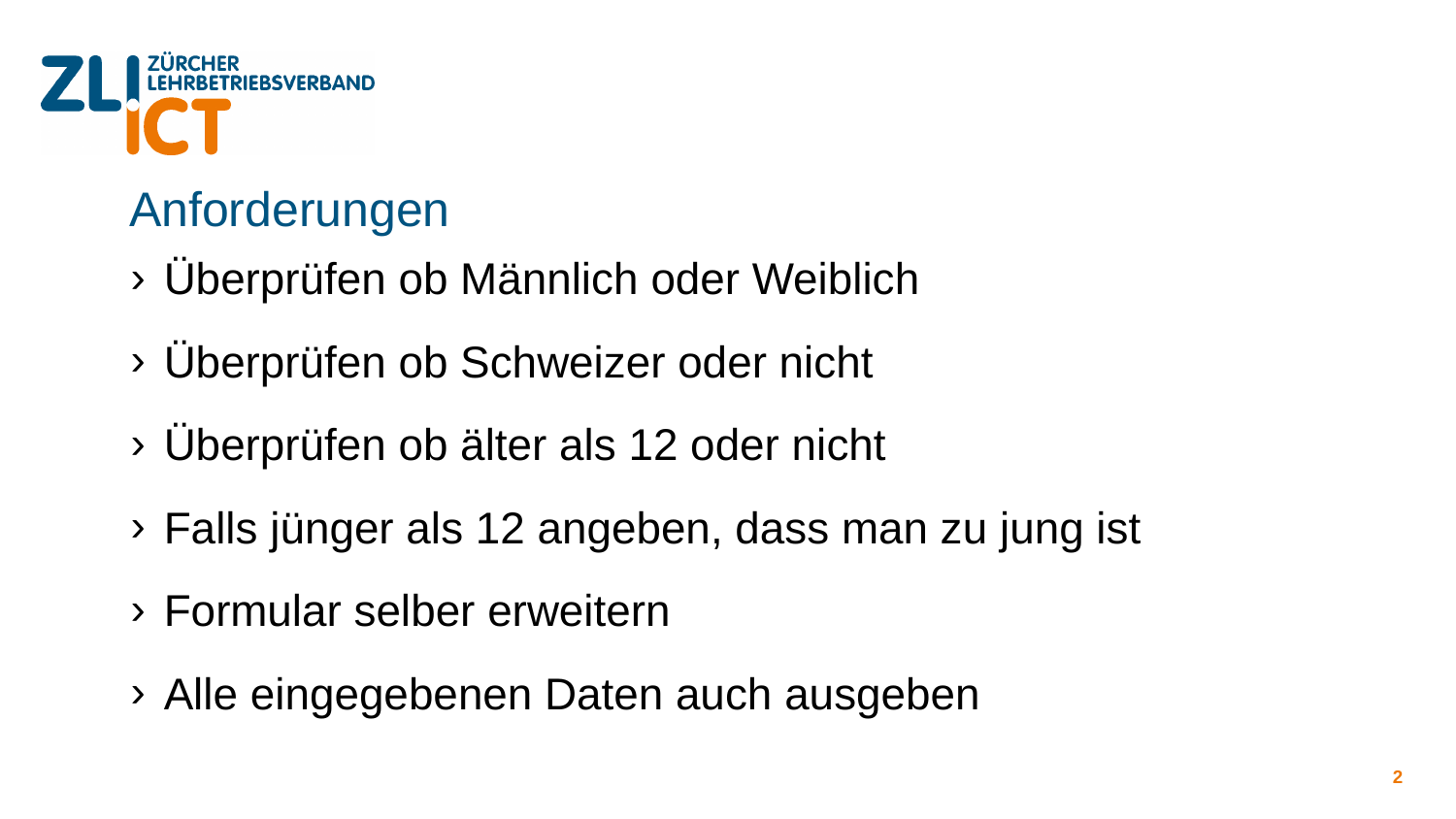

# Anforderungen
Überprüfen ob Männlich oder Weiblich
Überprüfen ob Schweizer oder nicht
Überprüfen ob älter als 12 oder nicht
Falls jünger als 12 angeben, dass man zu jung ist
Formular selber erweitern
Alle eingegebenen Daten auch ausgeben
2